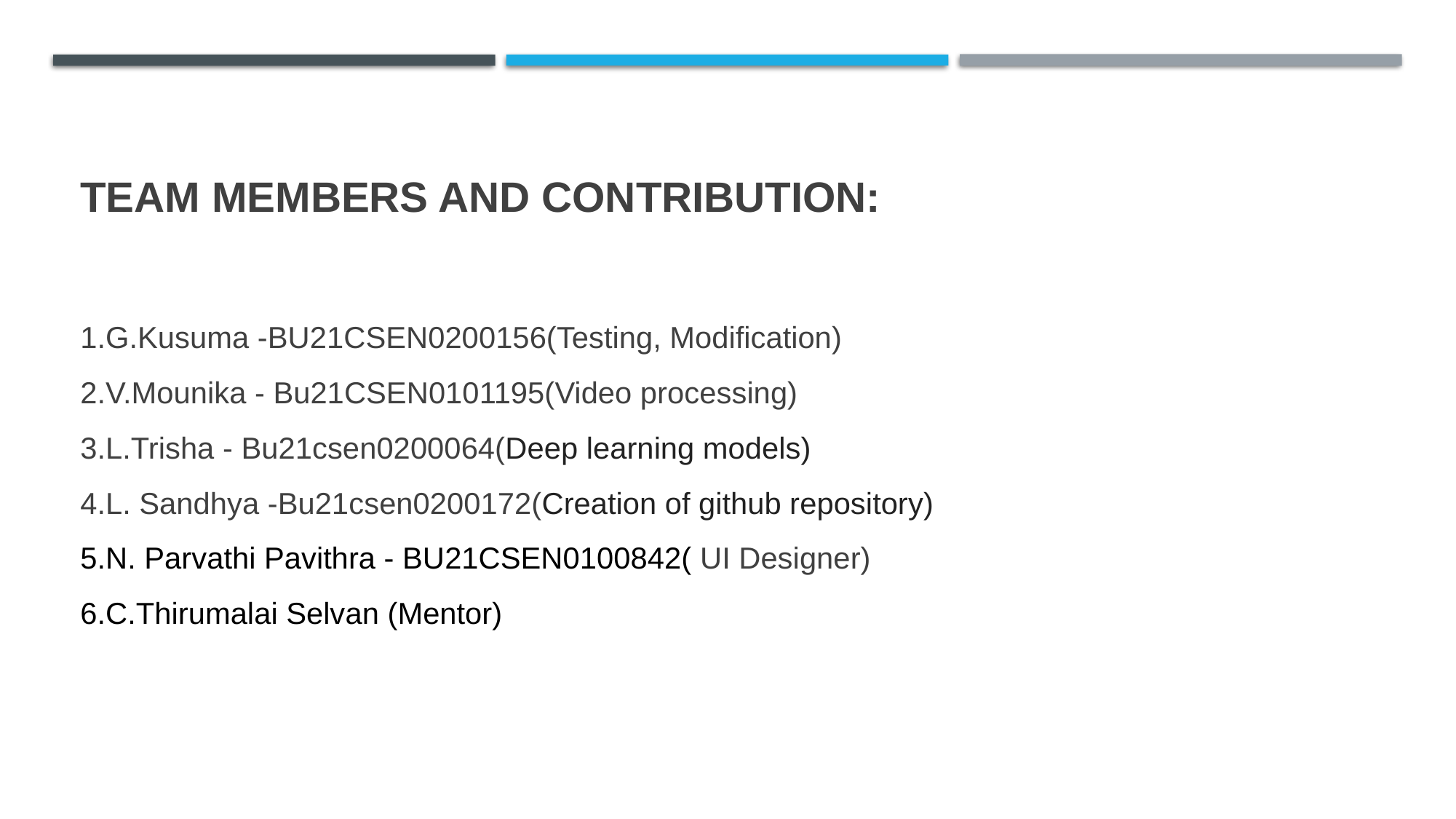

# Team members and contribution:
1.G.Kusuma -BU21CSEN0200156(Testing, Modification)
2.V.Mounika - Bu21CSEN0101195(Video processing)
3.L.Trisha - Bu21csen0200064(Deep learning models)
4.L. Sandhya -Bu21csen0200172(Creation of github repository)
5.N. Parvathi Pavithra - BU21CSEN0100842( UI Designer)
6.C.Thirumalai Selvan (Mentor)